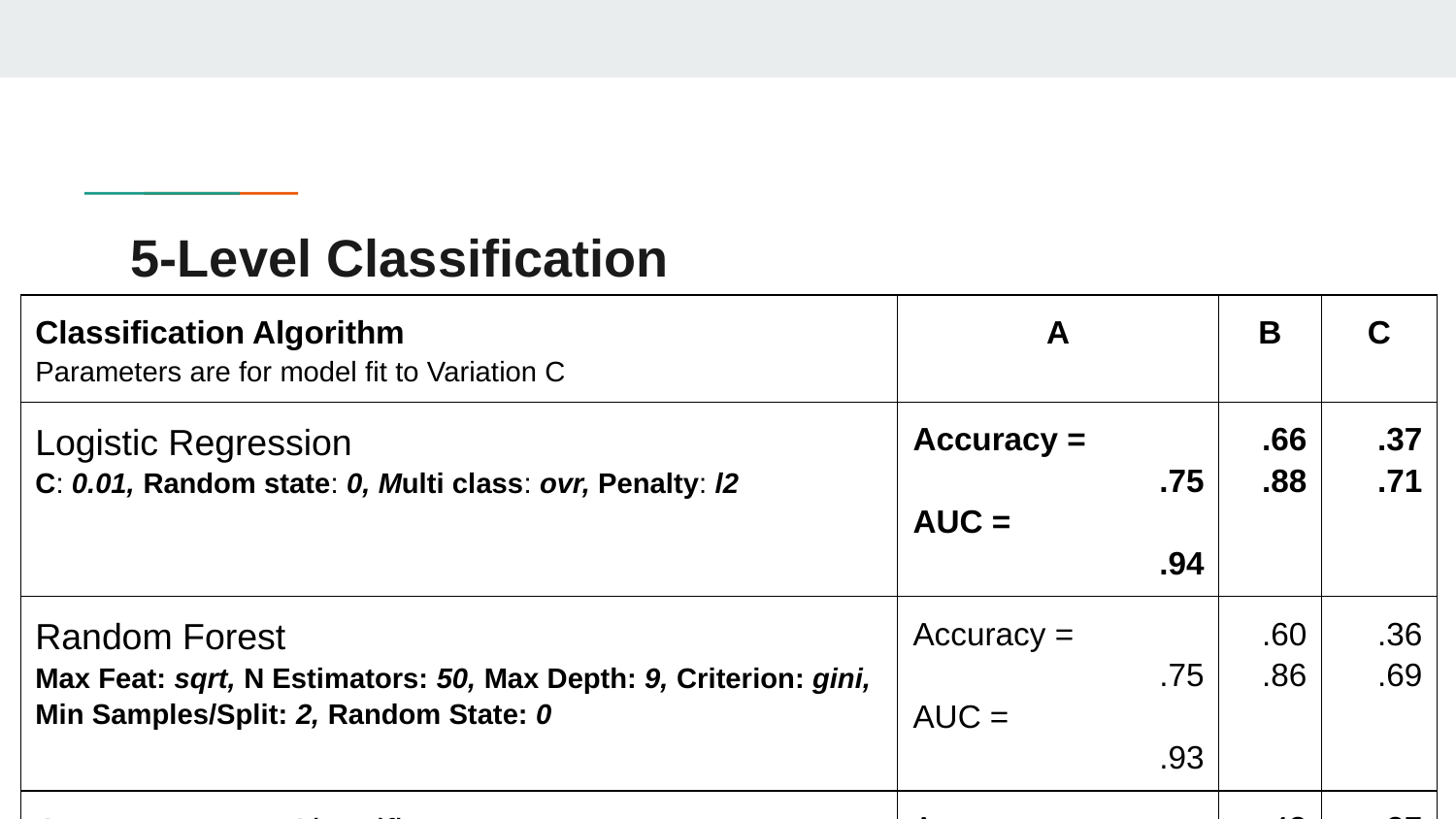

# 5-Level Classification
| Classification Algorithm Parameters are for model fit to Variation C | A | B | C |
| --- | --- | --- | --- |
| Logistic Regression C: 0.01, Random state: 0, Multi class: ovr, Penalty: l2 | Accuracy = .75 AUC = .94 | .66 .88 | .37 .71 |
| Random Forest Max Feat: sqrt, N Estimators: 50, Max Depth: 9, Criterion: gini, Min Samples/Split: 2, Random State: 0 | Accuracy = .75 AUC = .93 | .60 .86 | .36 .69 |
| Support Vector Classifier C: 0.01, Gamma: 0.5, Kernel: poly, Degree: 3, Random State: 0 | Accuracy = .66 AUC = .92 | .48 .85 | .37 .70 |